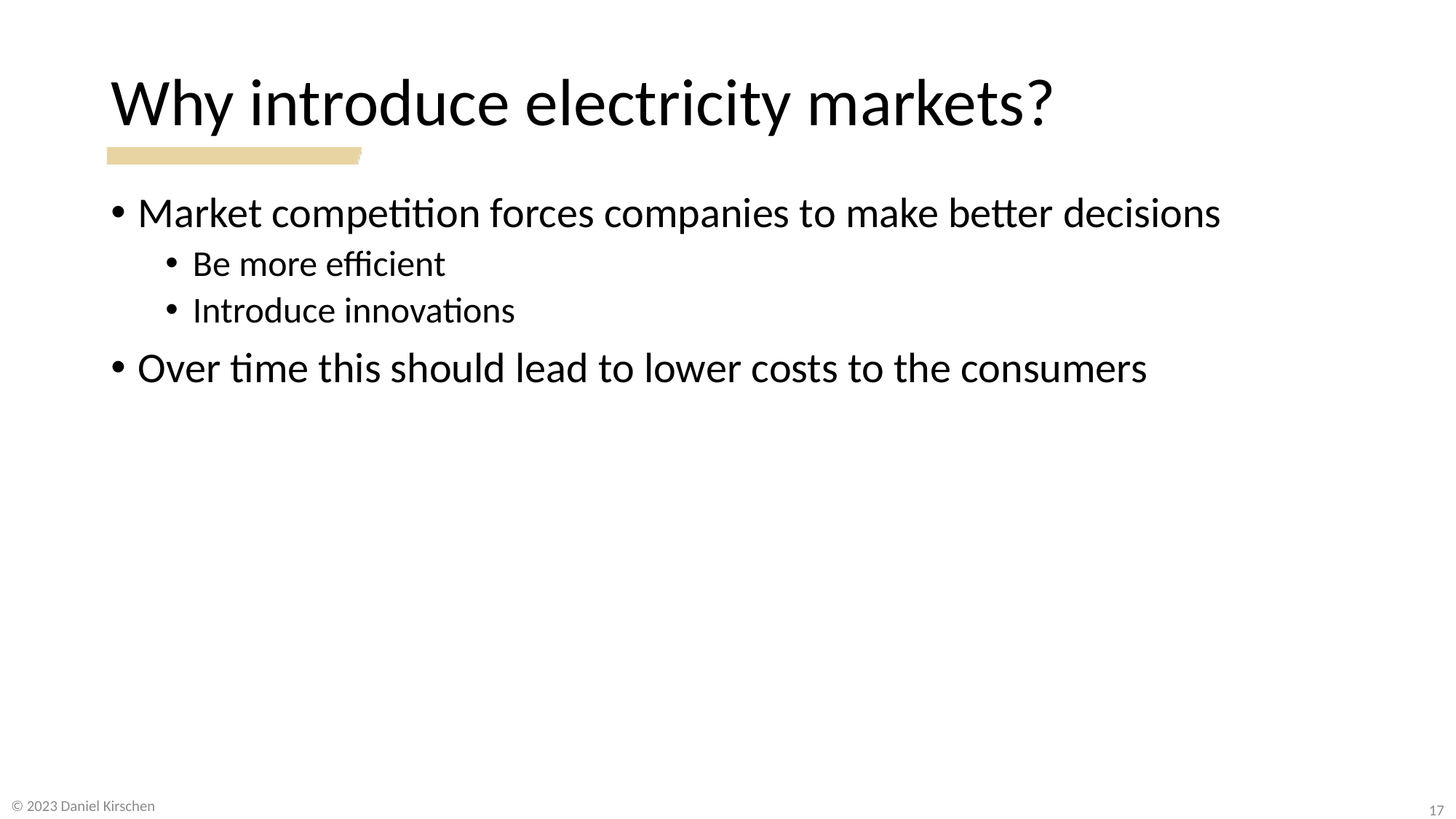

# Why introduce electricity markets?
Market competition forces companies to make better decisions
Be more efficient
Introduce innovations
Over time this should lead to lower costs to the consumers
© 2023 Daniel Kirschen
17